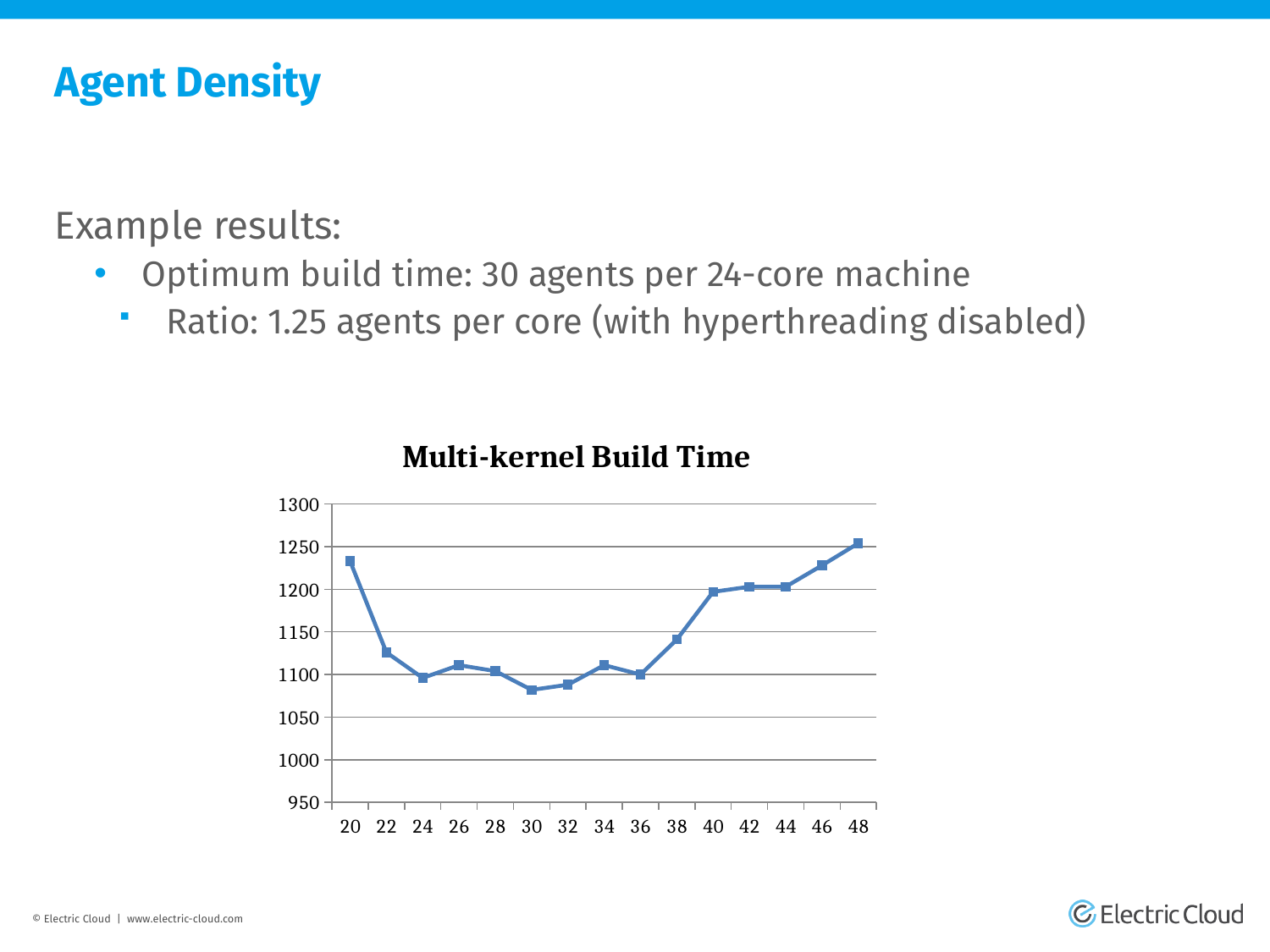

# Agent Density
Example results:
Optimum build time: 30 agents per 24-core machine
Ratio: 1.25 agents per core (with hyperthreading disabled)

### Chart: Multi-kernel Build Time

| Category | Time  - K |
|---|---|
| 20 | 1233.0 |
| 22 | 1126.0 |
| 24 | 1096.0 |
| 26 | 1111.0 |
| 28 | 1104.0 |
| 30 | 1082.0 |
| 32 | 1088.0 |
| 34 | 1111.0 |
| 36 | 1100.0 |
| 38 | 1141.0 |
| 40 | 1197.0 |
| 42 | 1203.0 |
| 44 | 1203.0 |
| 46 | 1228.0 |
| 48 | 1254.0 |